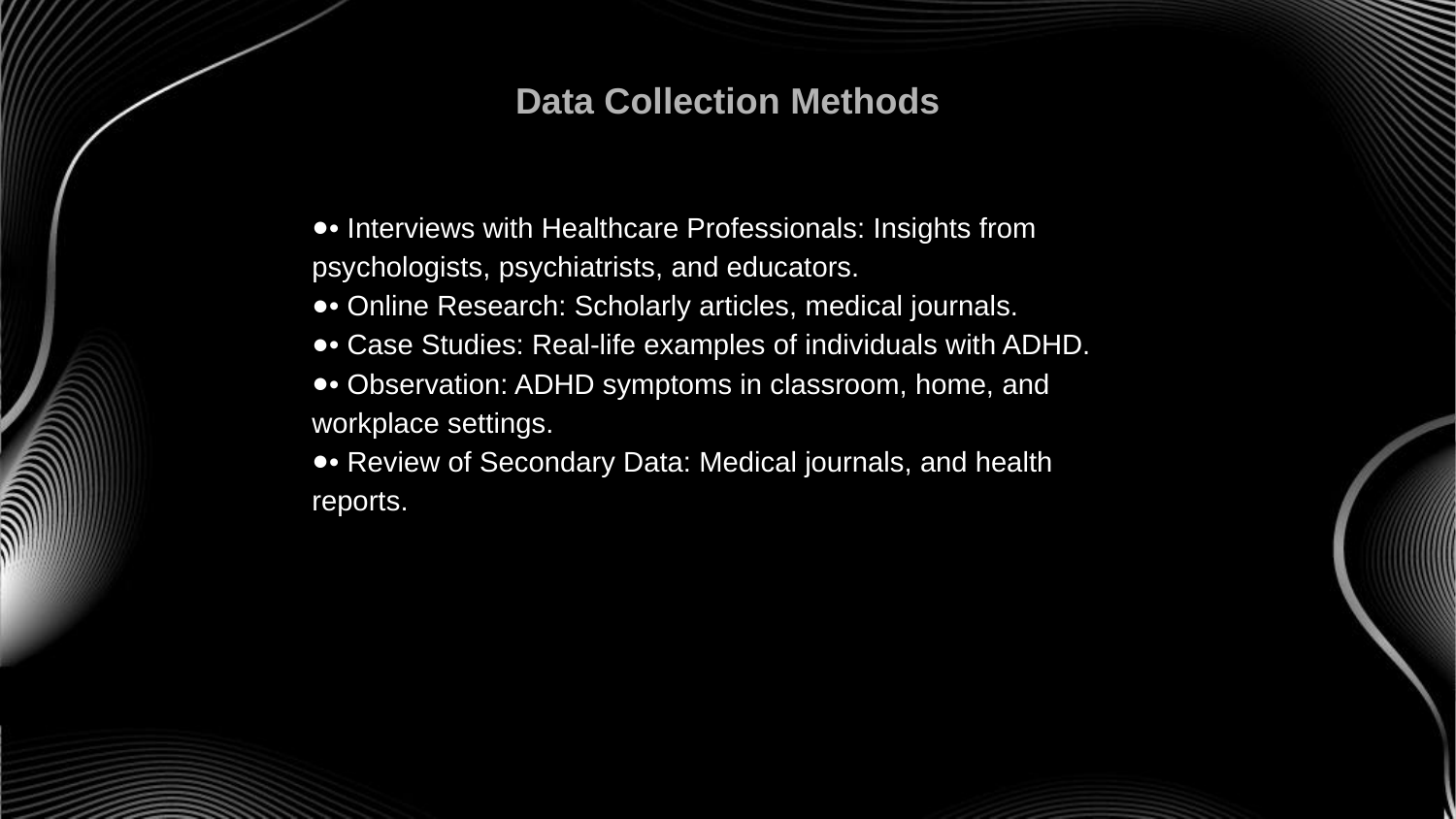

# Data Collection Methods
• Interviews with Healthcare Professionals: Insights from psychologists, psychiatrists, and educators.
• Online Research: Scholarly articles, medical journals.
• Case Studies: Real-life examples of individuals with ADHD.
• Observation: ADHD symptoms in classroom, home, and workplace settings.
• Review of Secondary Data: Medical journals, and health reports.